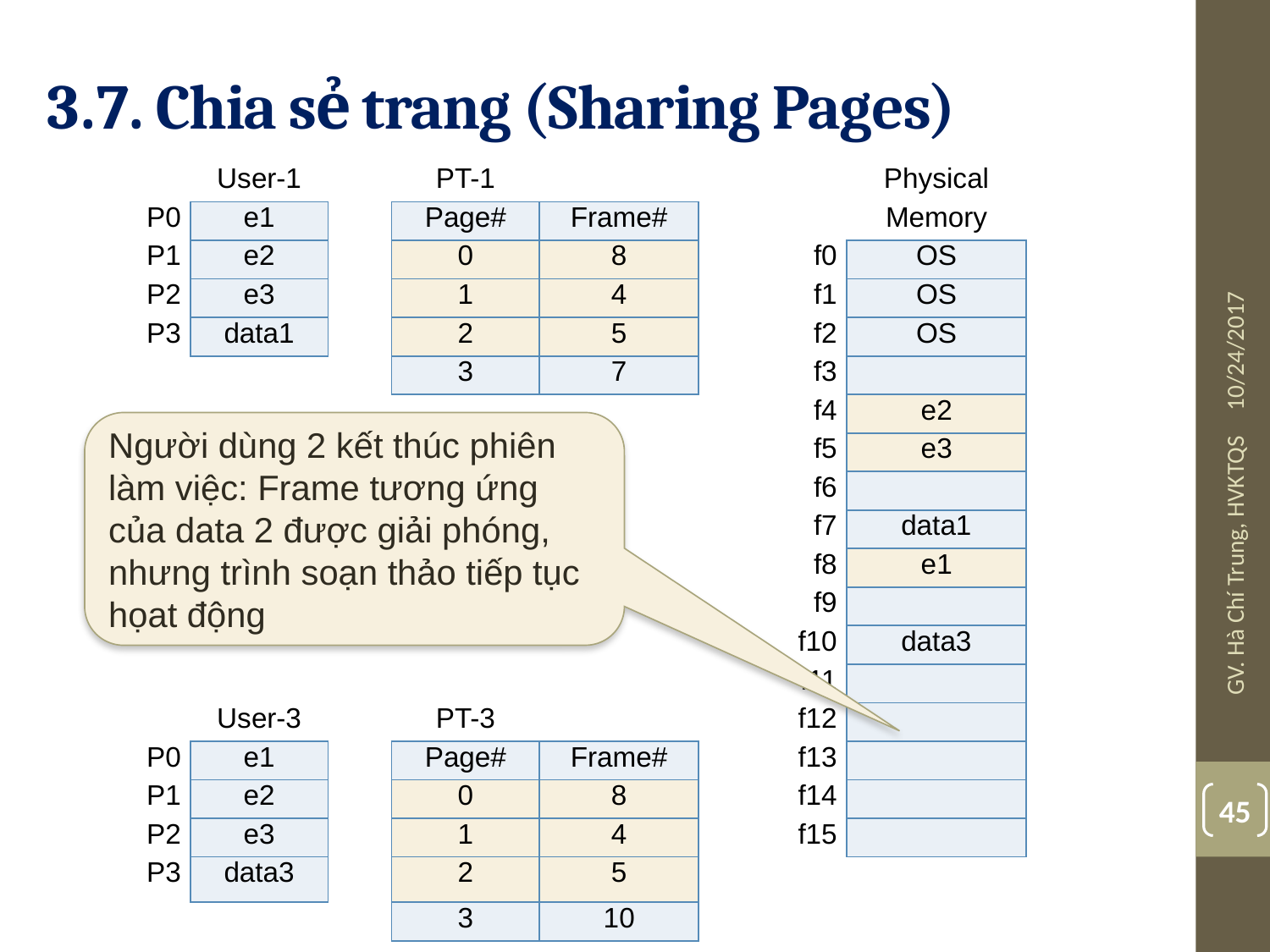

# 3.7. Chia sẻ trang (Sharing Pages)
|  | User-1 |  | PT-1 |  |  | Physical |  |
| --- | --- | --- | --- | --- | --- | --- | --- |
| P0 | e1 |  | Page# | Frame# |  | Memory |  |
| P1 | e2 |  | 0 | 8 | f0 | OS |  |
| P2 | e3 |  | 1 | 4 | f1 | OS |  |
| P3 | data1 |  | 2 | 5 | f2 | OS |  |
|  |  |  | 3 | 7 | f3 |  |  |
|  |  |  |  |  | f4 | e2 |  |
|  | User-2 |  | PT-2 |  | f5 | e3 |  |
| P0 | e1 |  | Page# | Frame# | f6 |  |  |
| P1 | e2 |  | 0 | 8 | f7 | data1 |  |
| P2 | e3 |  | 1 | 4 | f8 | e1 |  |
| P3 | data2 |  | 2 | 5 | f9 |  |  |
|  |  |  | 3 | 12 | f10 | data3 |  |
|  |  |  |  |  | f11 |  |  |
|  | User-3 |  | PT-3 |  | f12 |  |  |
| P0 | e1 |  | Page# | Frame# | f13 |  |  |
| P1 | e2 |  | 0 | 8 | f14 |  |  |
| P2 | e3 |  | 1 | 4 | f15 |  |  |
| P3 | data3 |  | 2 | 5 |  |  |  |
|  |  |  | 3 | 10 |  |  |  |
10/24/2017
Người dùng 2 kết thúc phiên làm việc: Frame tương ứng của data 2 được giải phóng, nhưng trình soạn thảo tiếp tục họat động
GV. Hà Chí Trung, HVKTQS
45